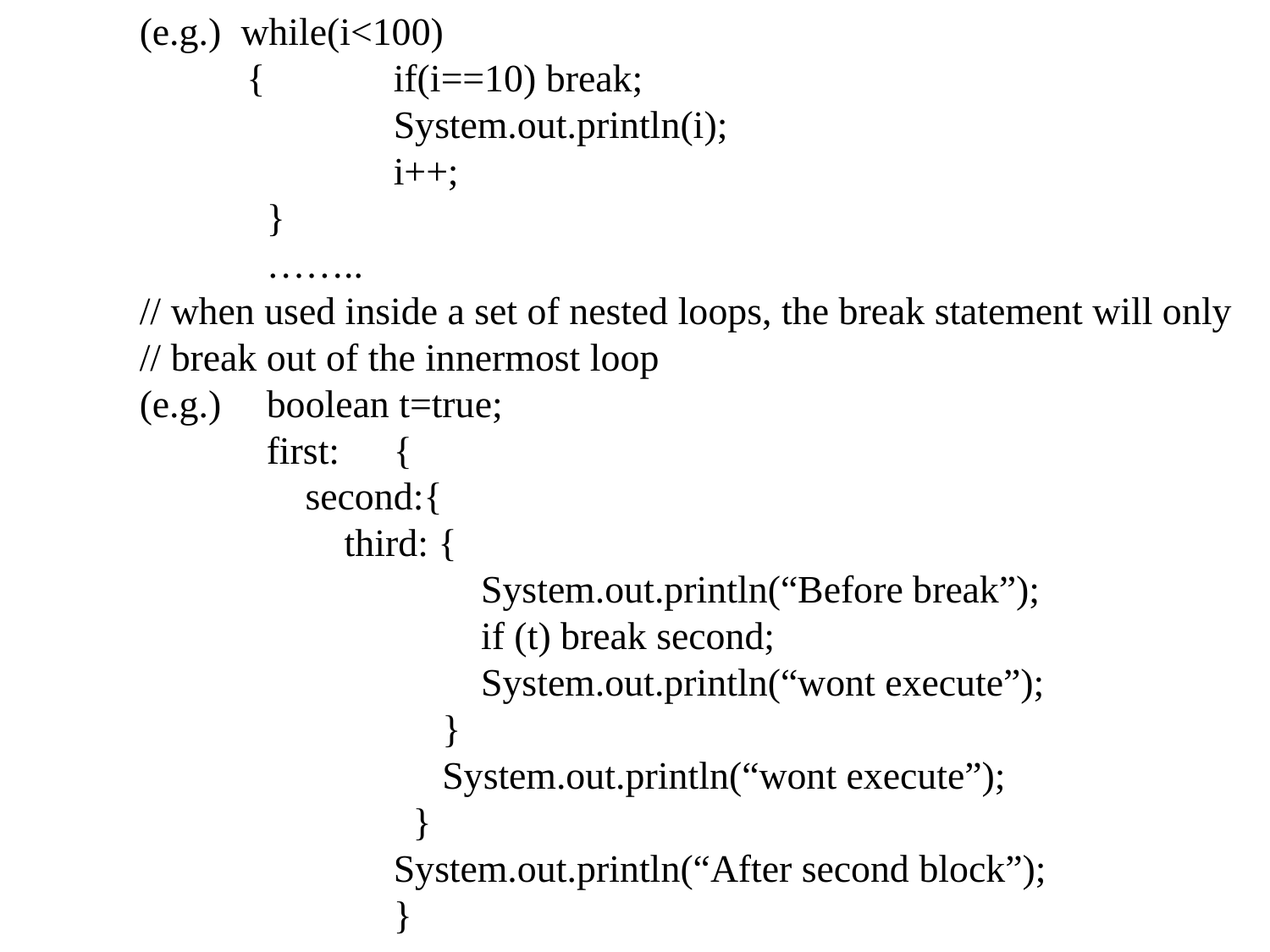

(e.g.)  while(i<100)
	           {		if(i==10) break;
			System.out.println(i);
			i++;
		}
		……..
	// when used inside a set of nested loops, the break statement will only
	// break out of the innermost loop
	(e.g.)	boolean t=true;
		first:	{
		    second:{
		        third: {
			         System.out.println(“Before break”);
			         if (t) break second;
			         System.out.println(“wont execute”);
			     }
			     System.out.println(“wont execute”);
			  }
			System.out.println(“After second block”);
			}